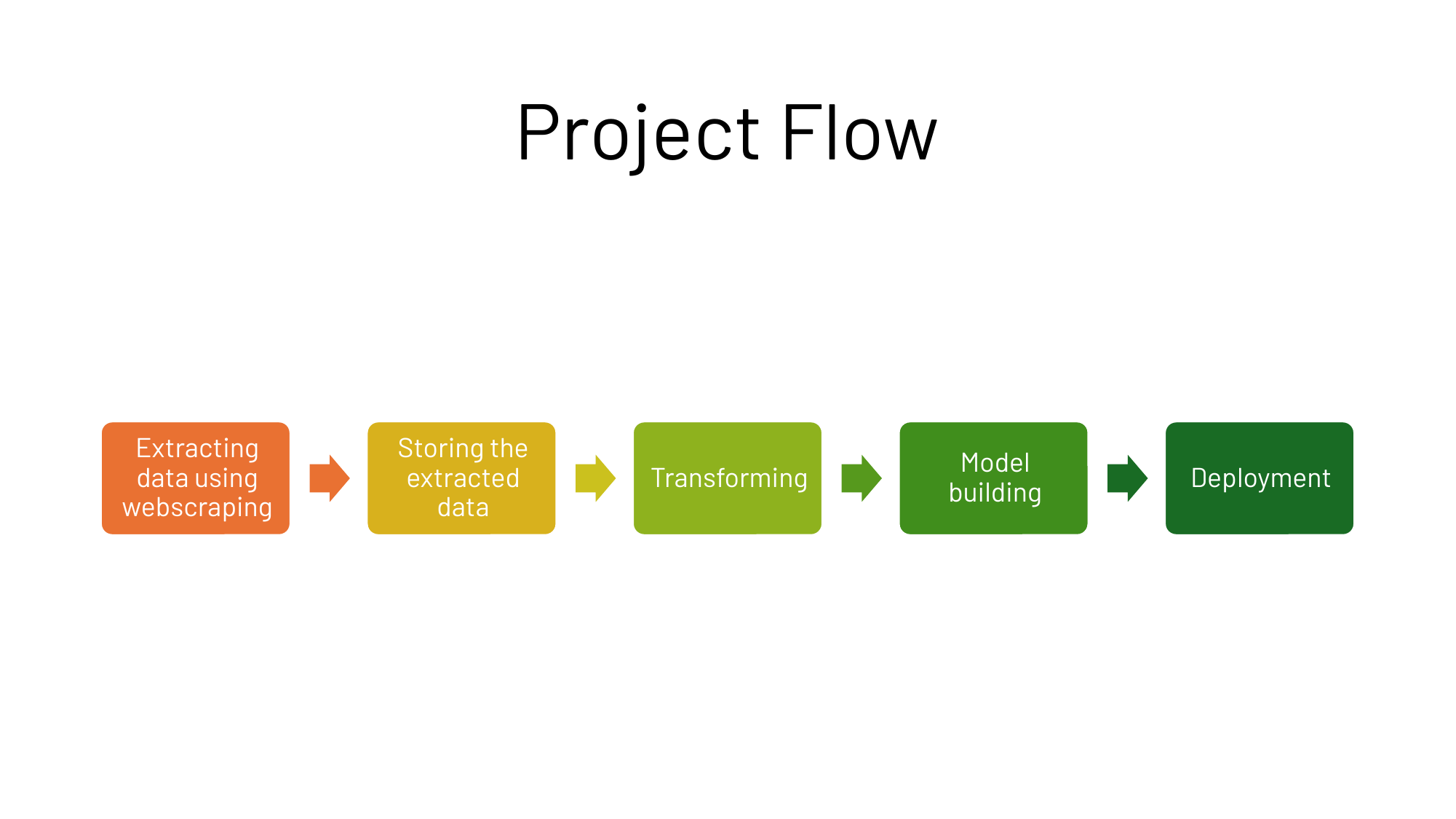

# Project Flow
Extracting data using webscraping

Storing the extracted data

Transforming

Model building

Deployment